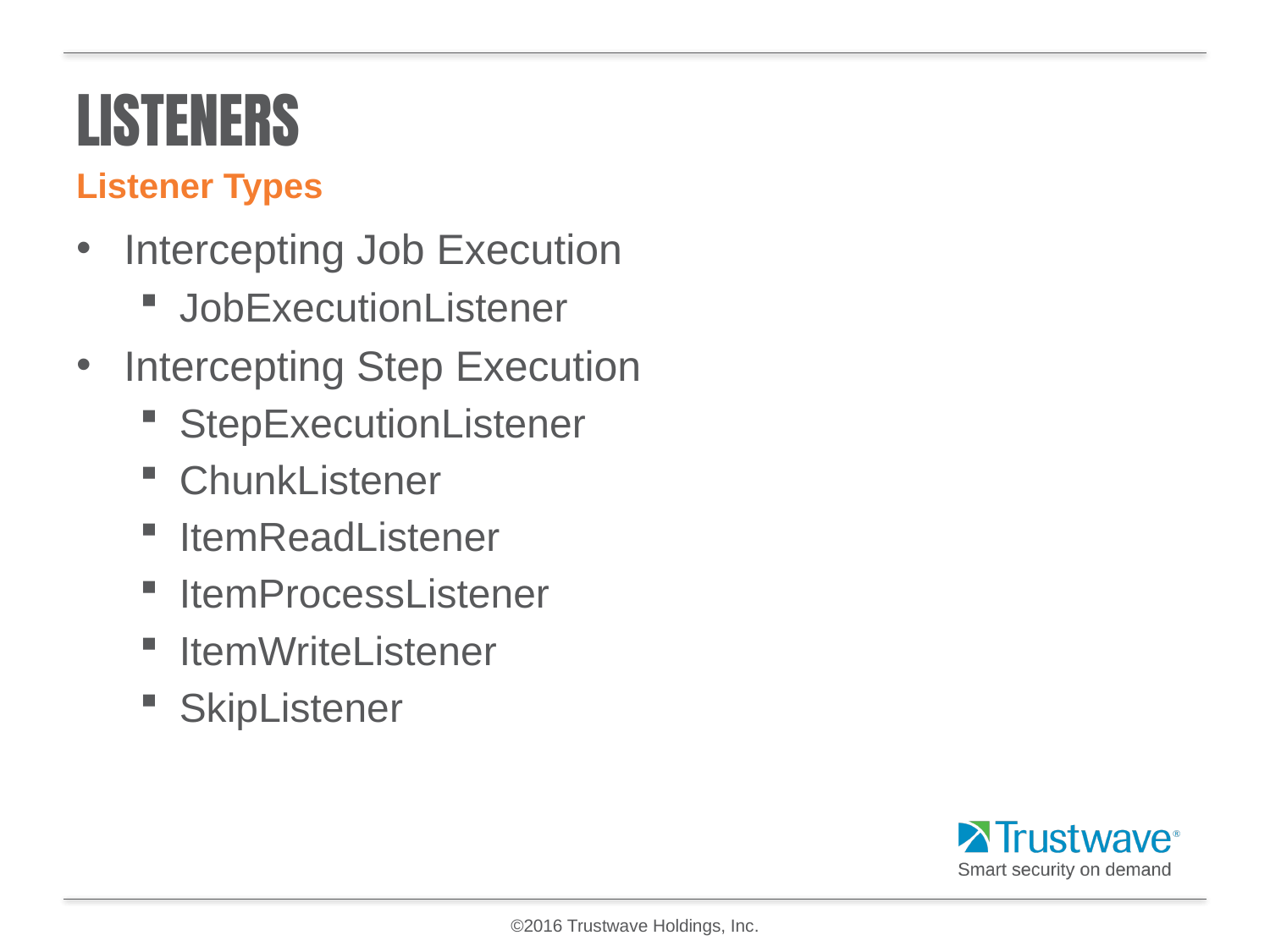

# listeners
Listener Types
Intercepting Job Execution
JobExecutionListener
Intercepting Step Execution
StepExecutionListener
ChunkListener
ItemReadListener
ItemProcessListener
ItemWriteListener
SkipListener